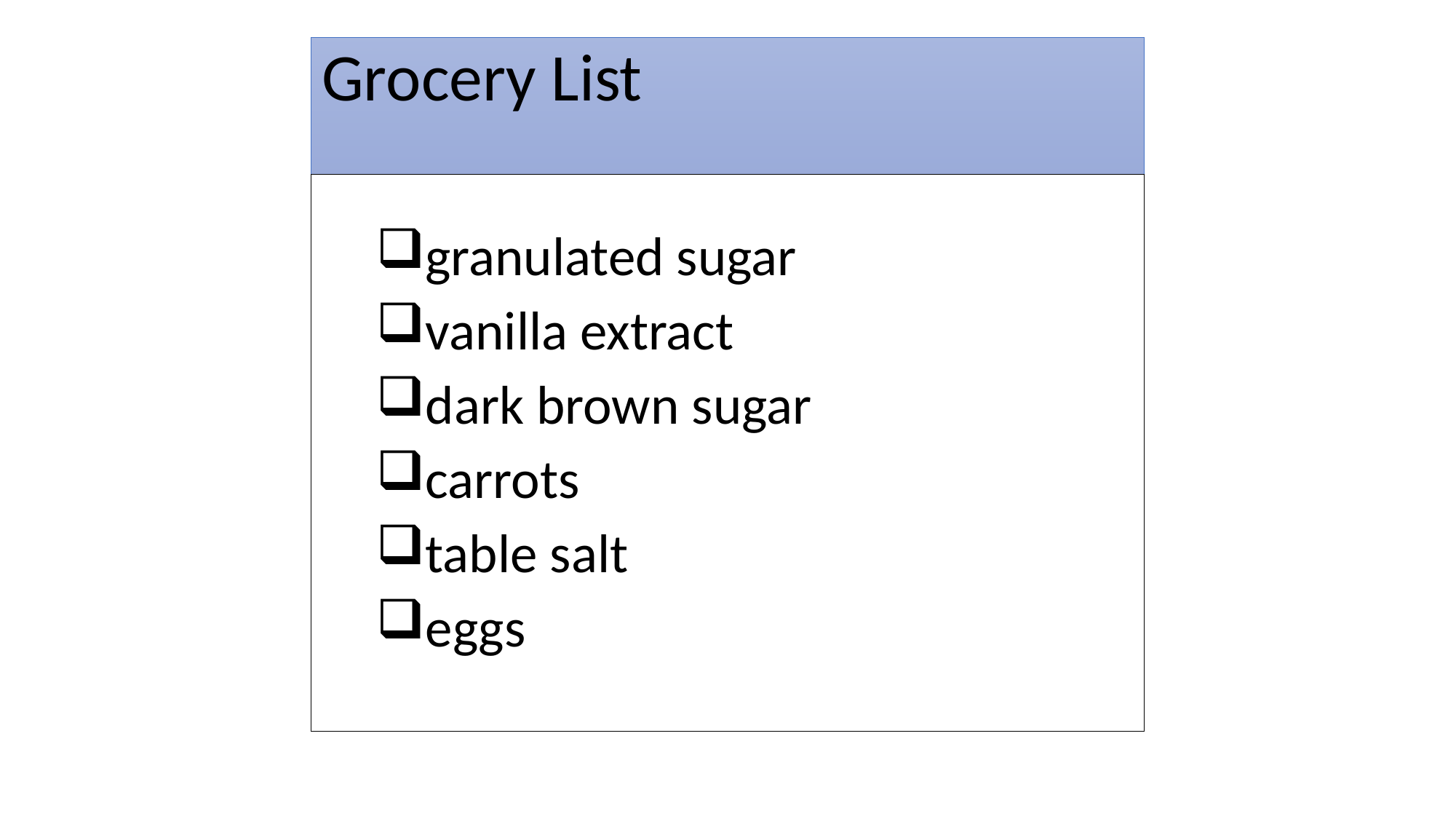

# Grocery List
granulated sugar
vanilla extract
dark brown sugar
carrots
table salt
eggs